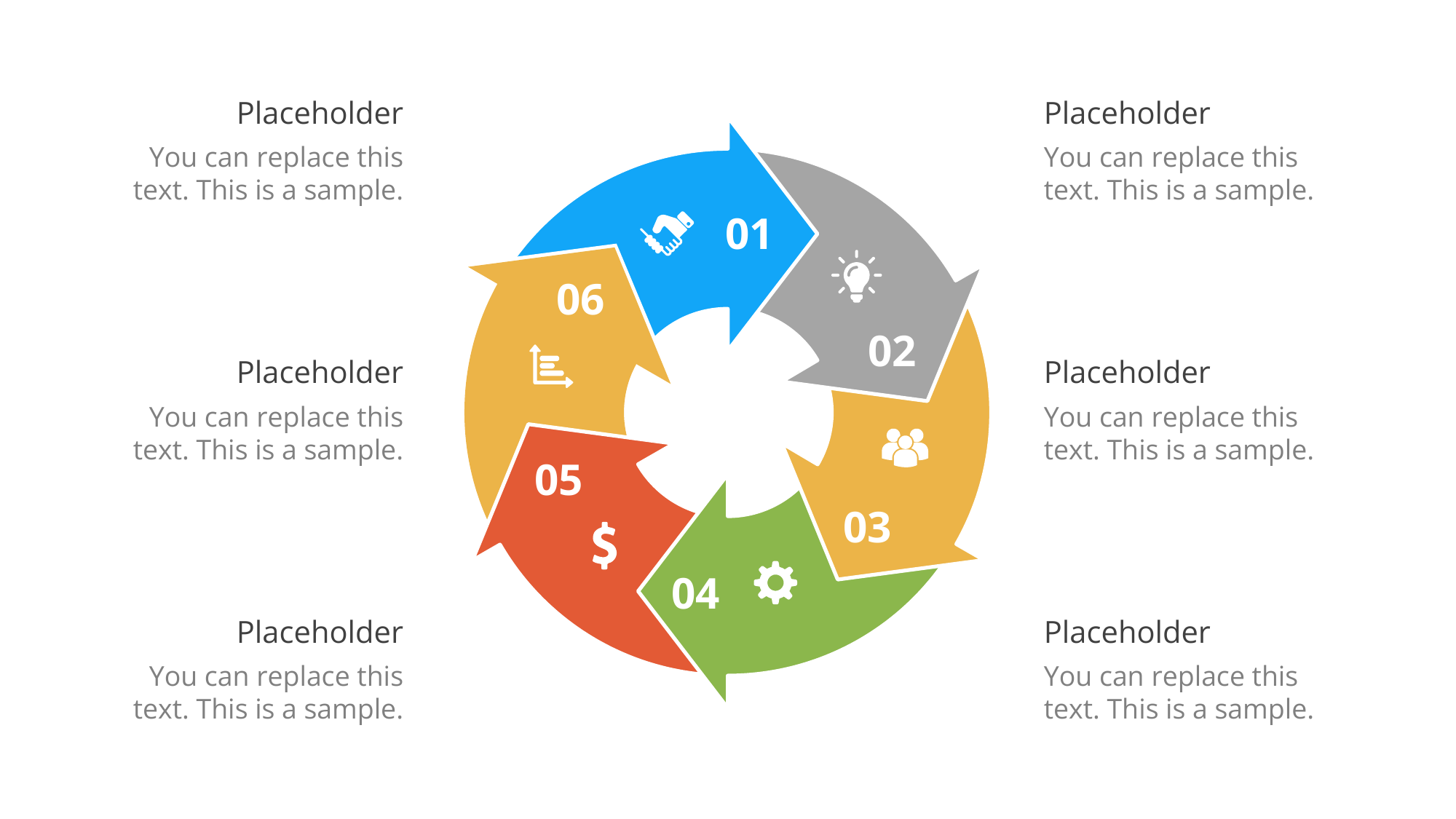

Placeholder
You can replace this text. This is a sample.
Placeholder
You can replace this text. This is a sample.

01

06

02

05

03

04

Placeholder
You can replace this text. This is a sample.
Placeholder
You can replace this text. This is a sample.
Placeholder
You can replace this text. This is a sample.
Placeholder
You can replace this text. This is a sample.